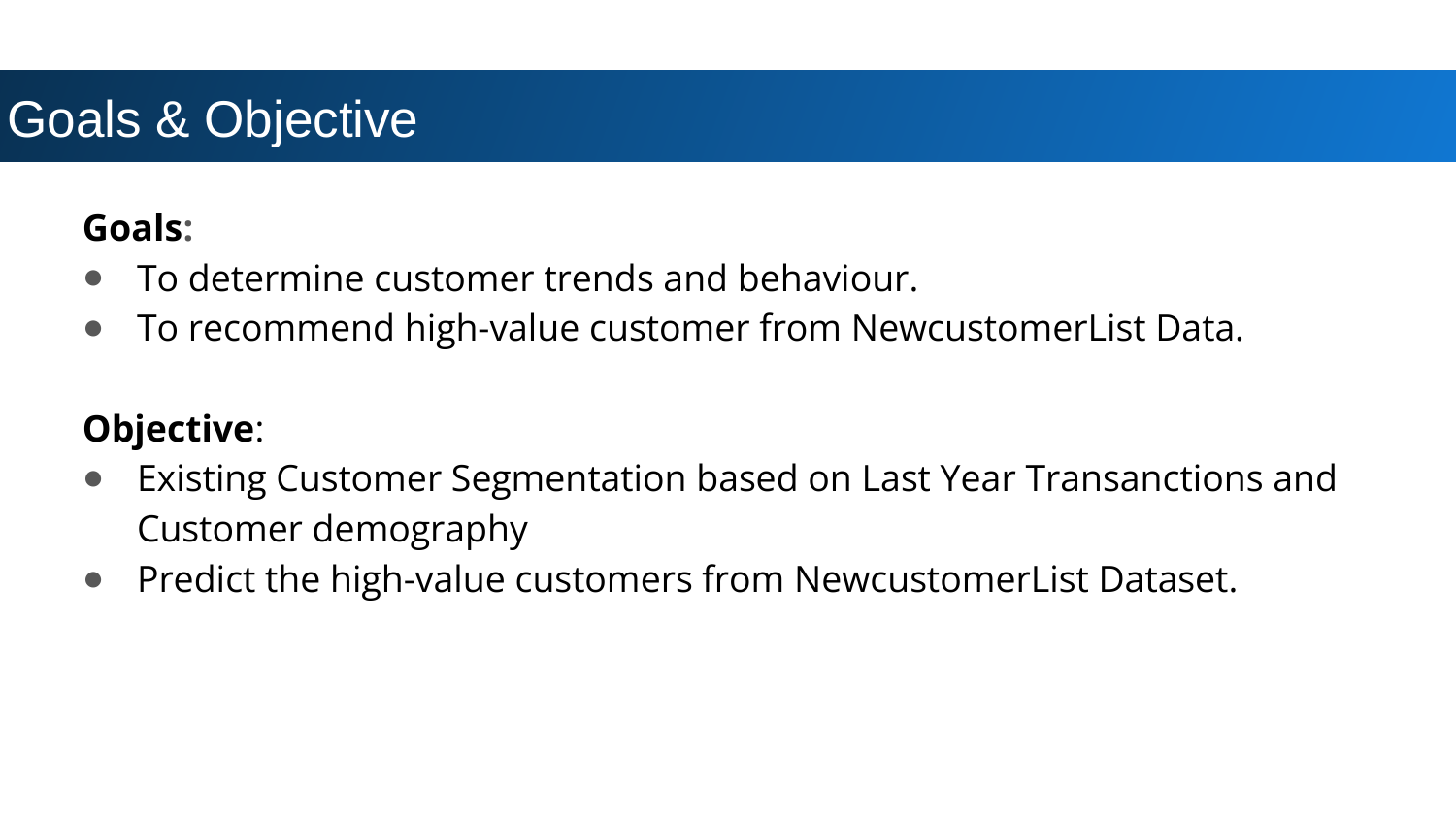

# Goals & Objective
Goals:
To determine customer trends and behaviour.
To recommend high-value customer from NewcustomerList Data.

Objective:
Existing Customer Segmentation based on Last Year Transanctions and Customer demography
Predict the high-value customers from NewcustomerList Dataset.